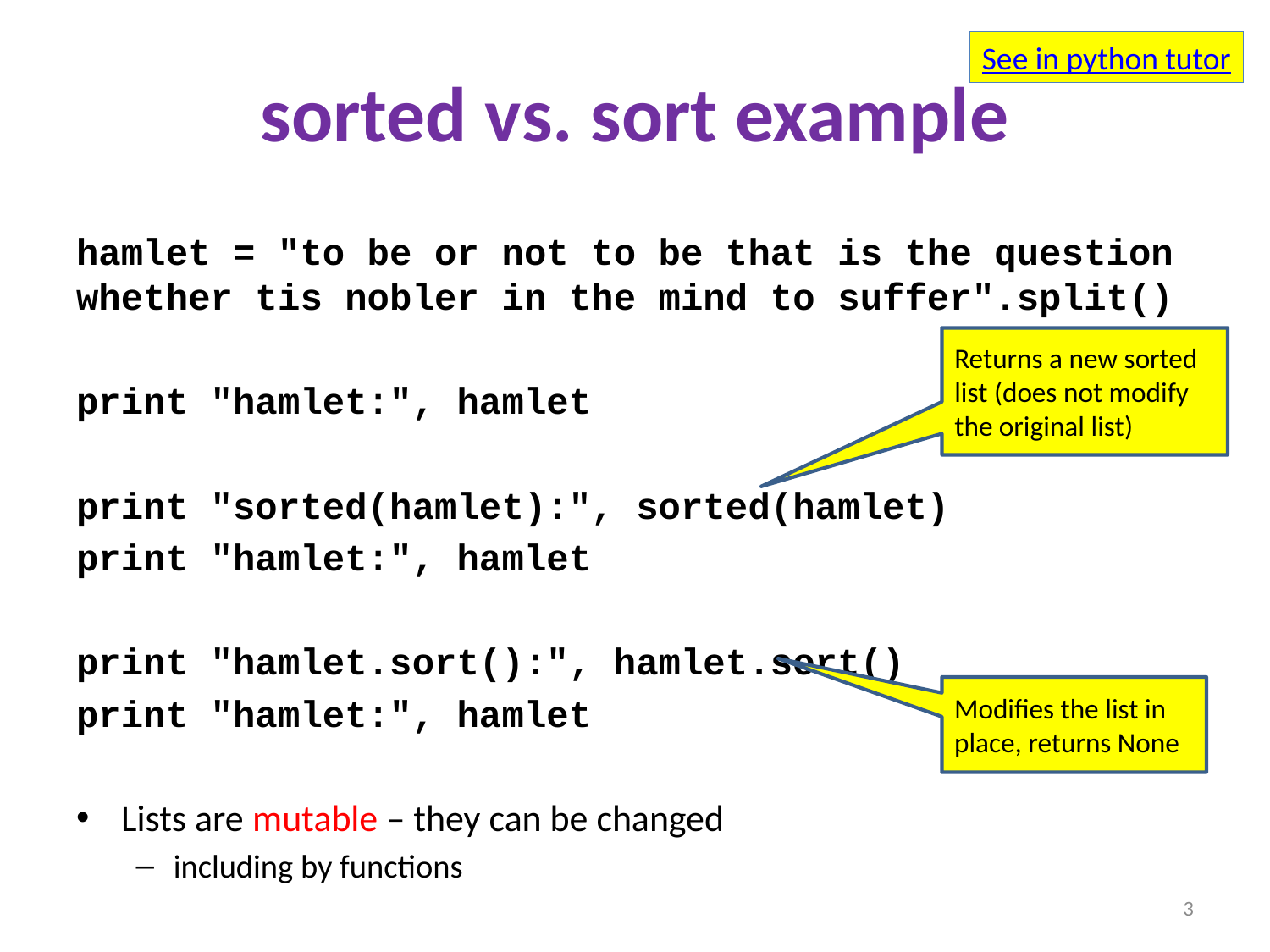

# sorted vs. sort example
See in python tutor
hamlet = "to be or not to be that is the question whether tis nobler in the mind to suffer".split()

print "hamlet:", hamlet

print "sorted(hamlet):", sorted(hamlet)
print "hamlet:", hamlet

print "hamlet.sort():", hamlet.sort()
print "hamlet:", hamlet

Lists are mutable – they can be changed
including by functions

Returns a new sorted list (does not modify the original list)
Modifies the list in place, returns None
3